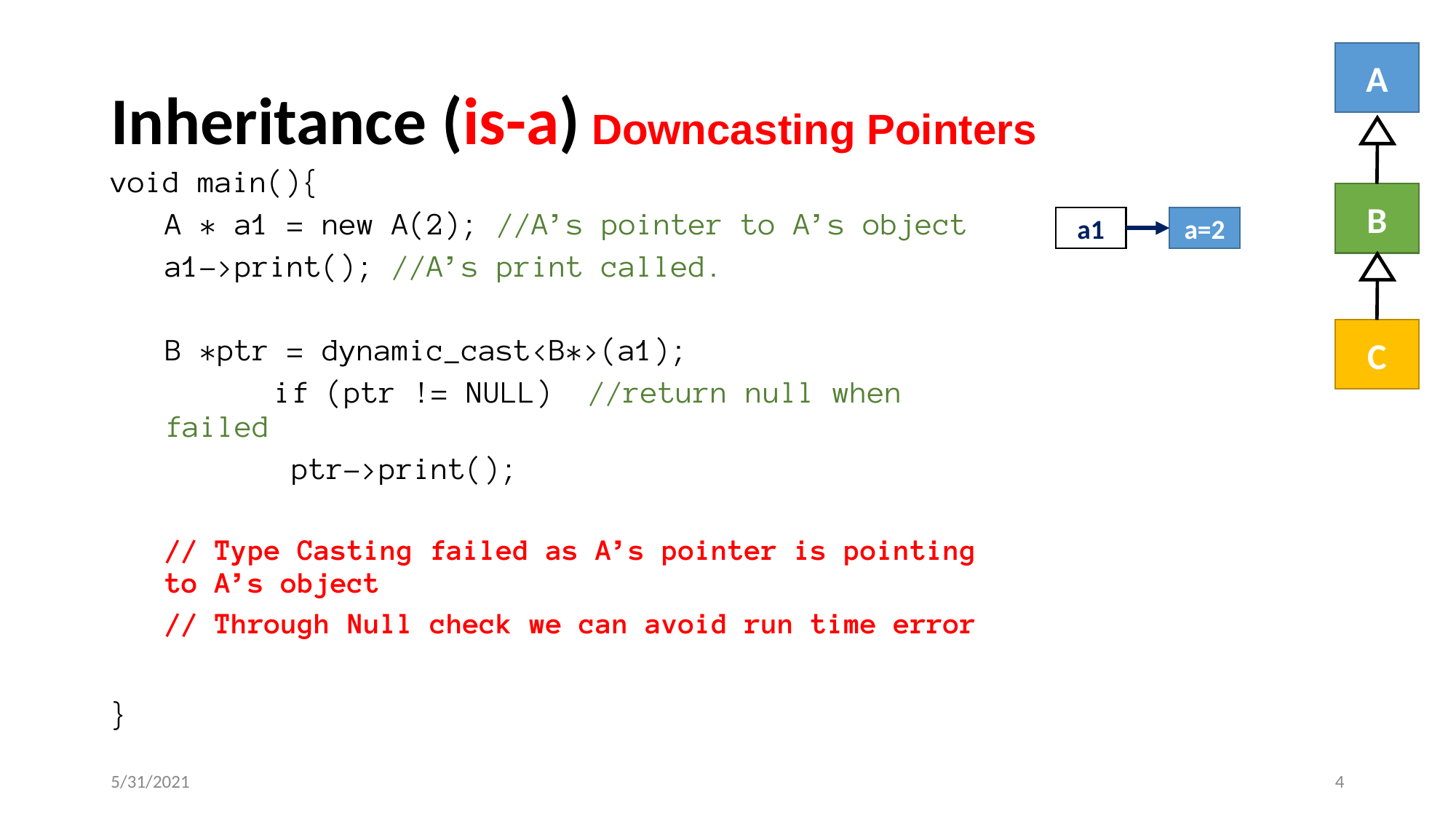

A
B

C
# Inheritance (is-a) Downcasting Pointers
void main(){
A * a1 = new A(2); //A’s pointer to A’s object
a1->print(); //A’s print called.

B *ptr = dynamic_cast<B*>(a1);
	if (ptr != NULL)  //return null when failed
	 ptr->print();

// Type Casting failed as A’s pointer is pointing to A’s object
// Through Null check we can avoid run time error

}

a=2
a1
5/31/2021
4